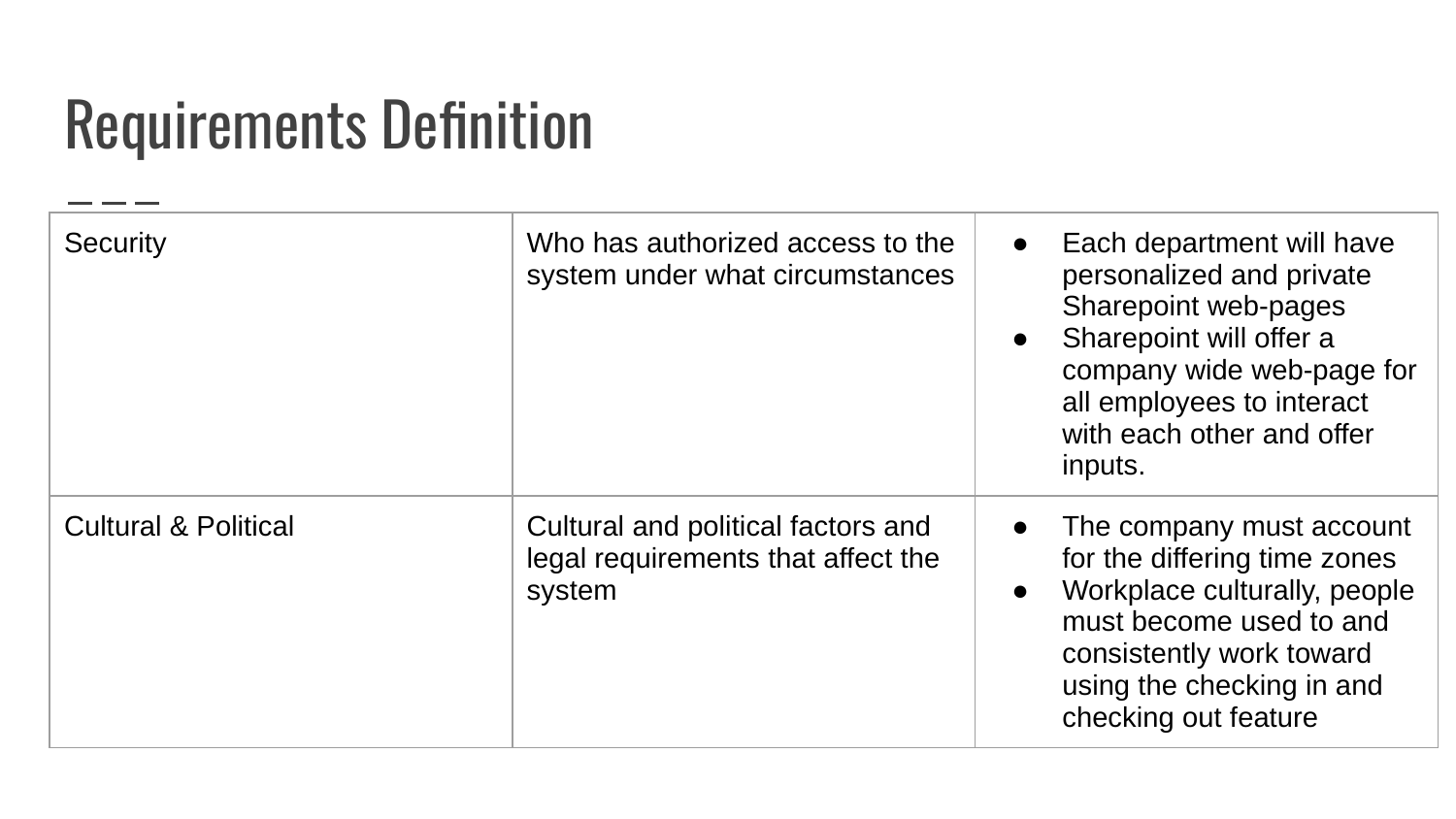

# Requirements Definition
| Security | Who has authorized access to the system under what circumstances | Each department will have personalized and private Sharepoint web-pages Sharepoint will offer a company wide web-page for all employees to interact with each other and offer inputs. |
| --- | --- | --- |
| Cultural & Political | Cultural and political factors and legal requirements that affect the system | The company must account for the differing time zones Workplace culturally, people must become used to and consistently work toward using the checking in and checking out feature |